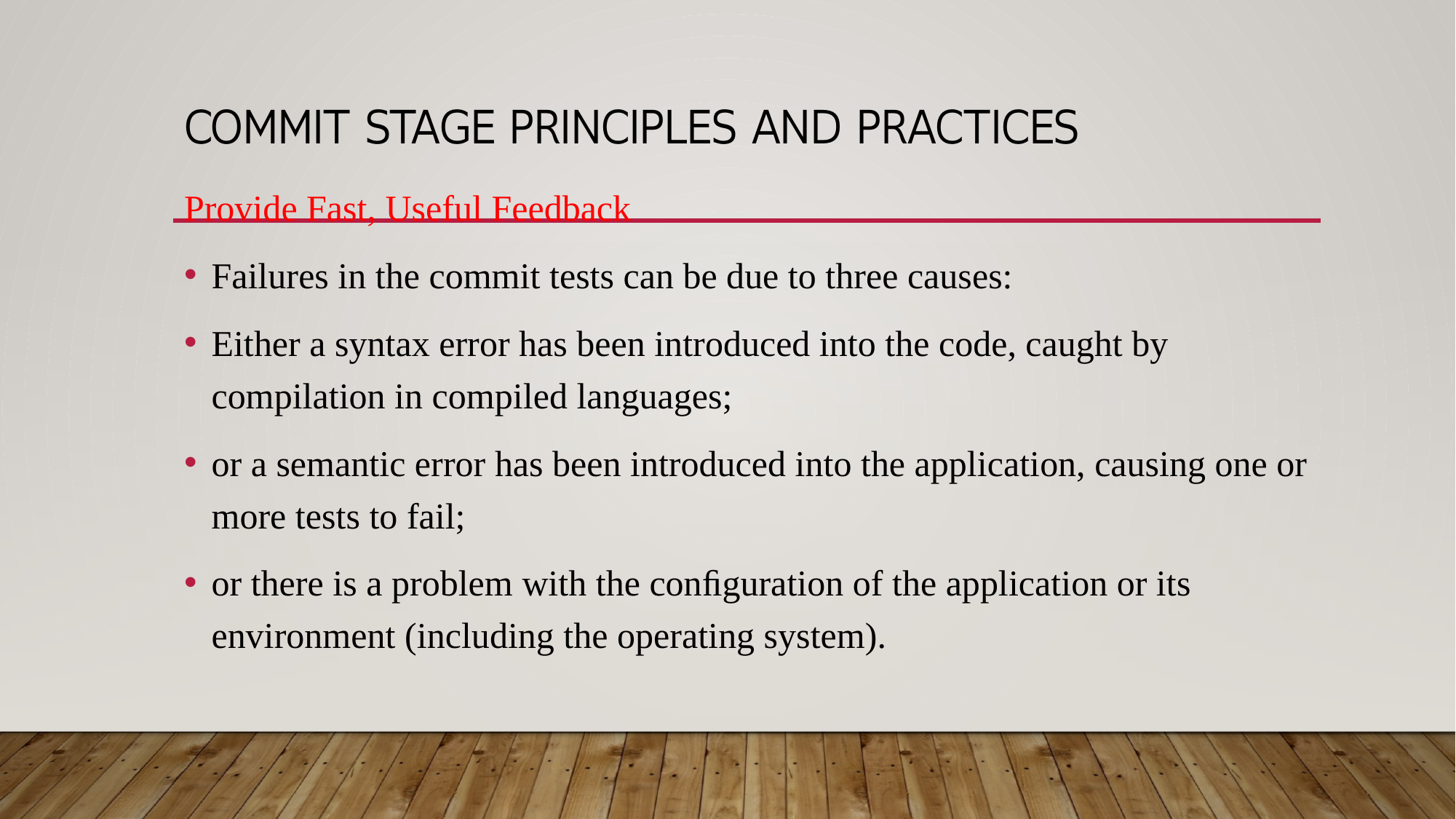

# Commit stage principles and practices
Provide Fast, Useful Feedback
Failures in the commit tests can be due to three causes:
Either a syntax error has been introduced into the code, caught by compilation in compiled languages;
or a semantic error has been introduced into the application, causing one or more tests to fail;
or there is a problem with the conﬁguration of the application or its environment (including the operating system).